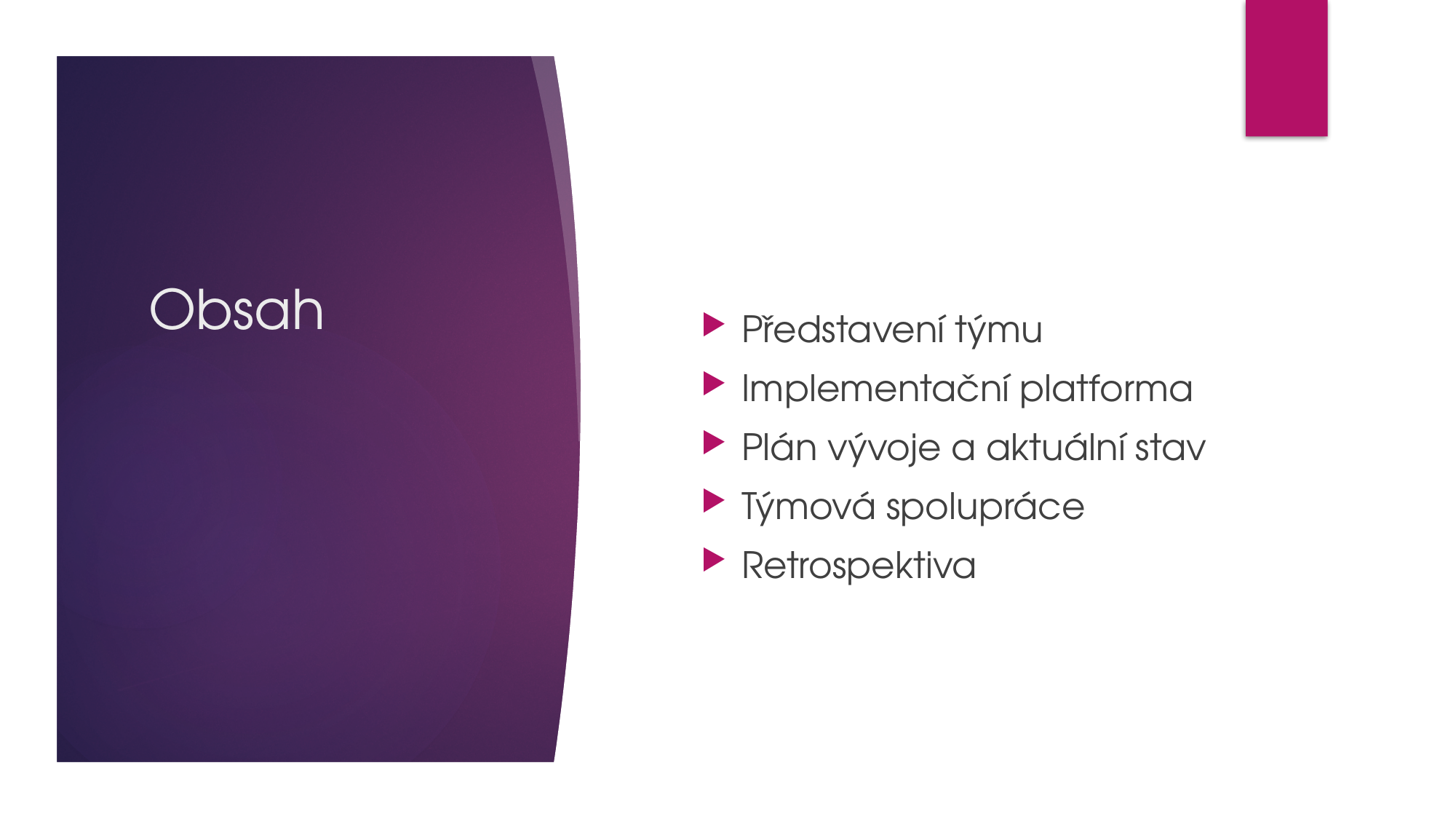

# Obsah
Představení týmu
Implementační platforma
Plán vývoje a aktuální stav
Týmová spolupráce
Retrospektiva